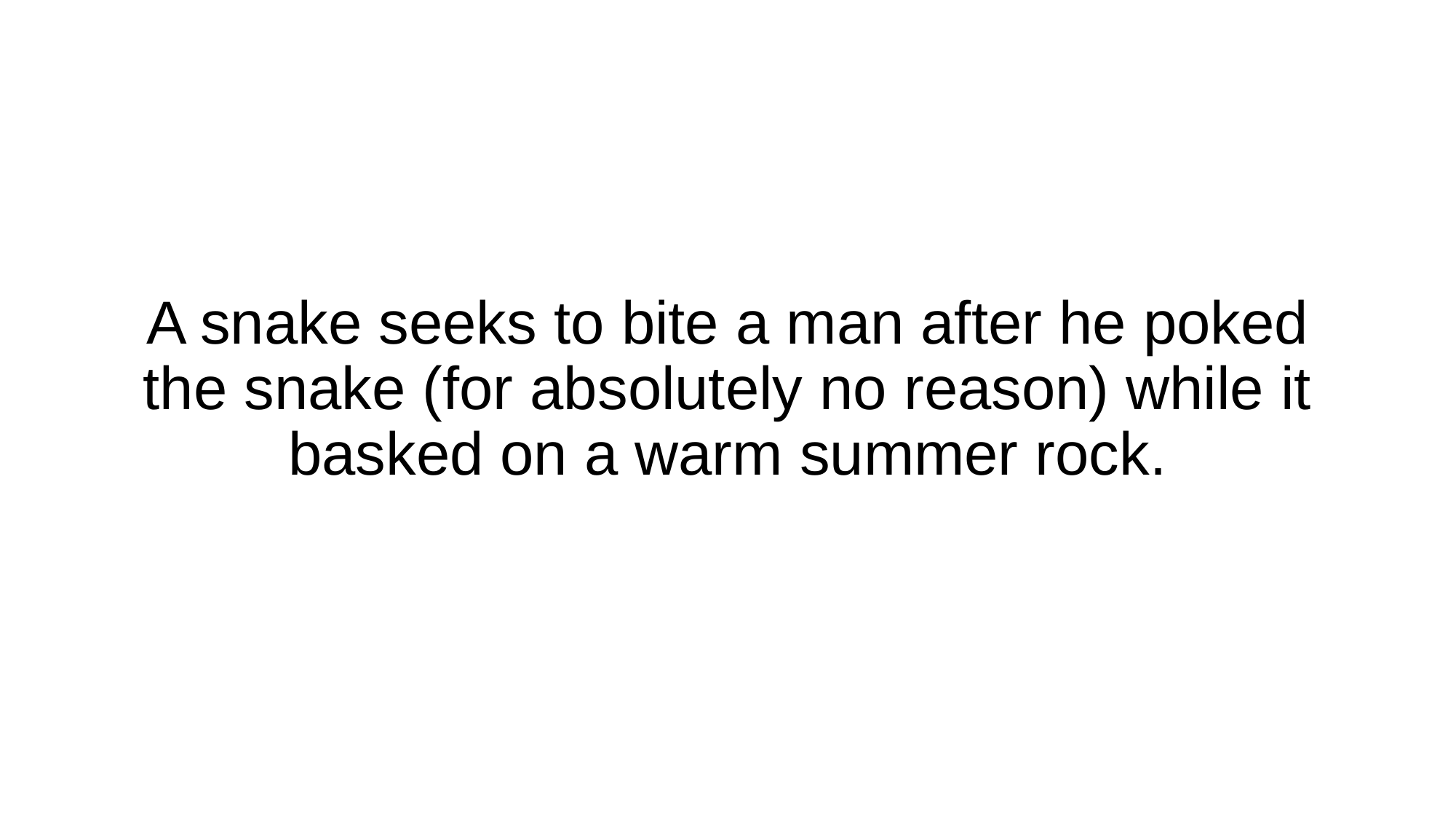

A snake seeks to bite a man after he poked the snake (for absolutely no reason) while it basked on a warm summer rock.